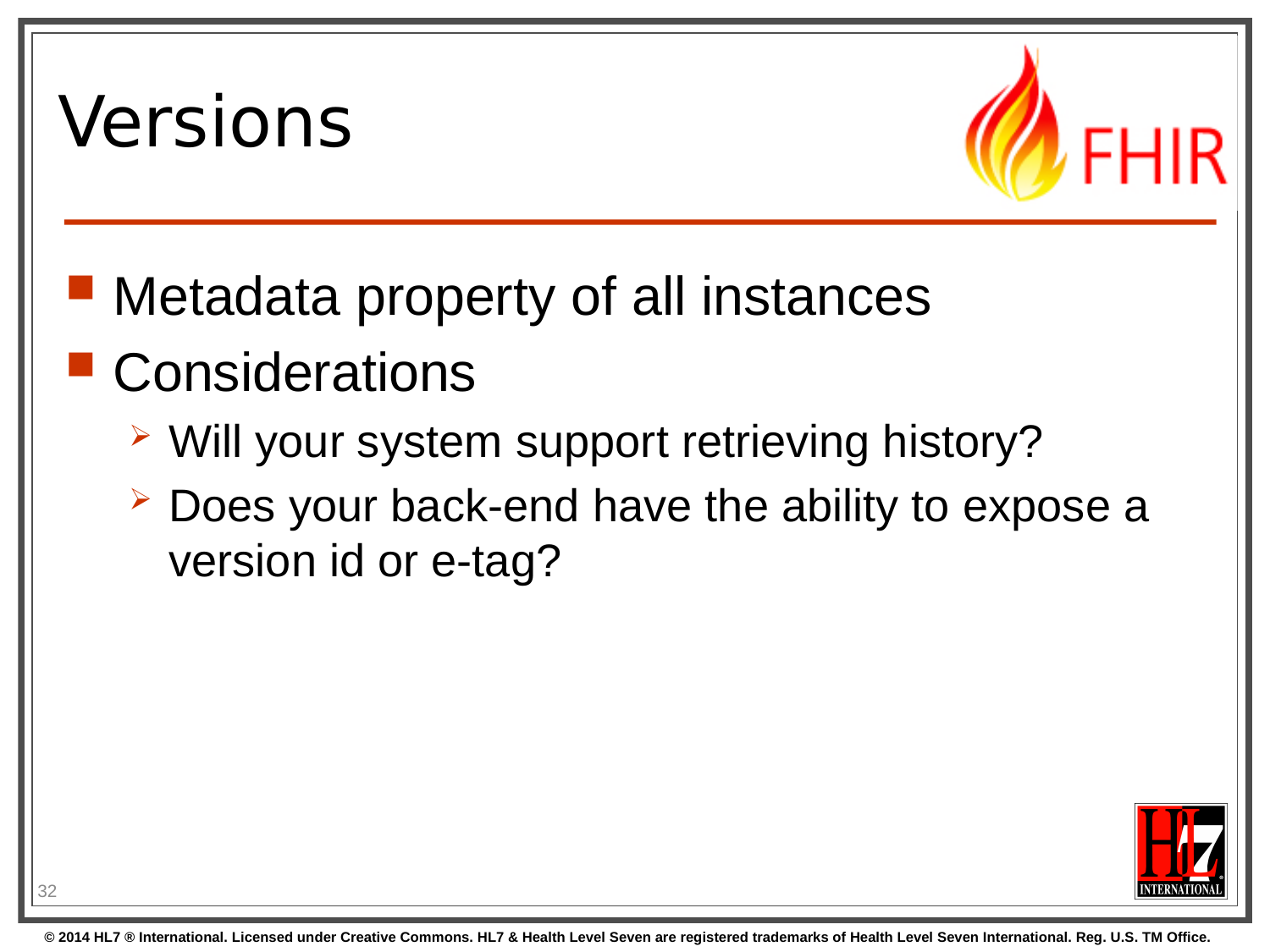

# Versions
Metadata property of all instances
Considerations
Will your system support retrieving history?
Does your back-end have the ability to expose a version id or e-tag?
32